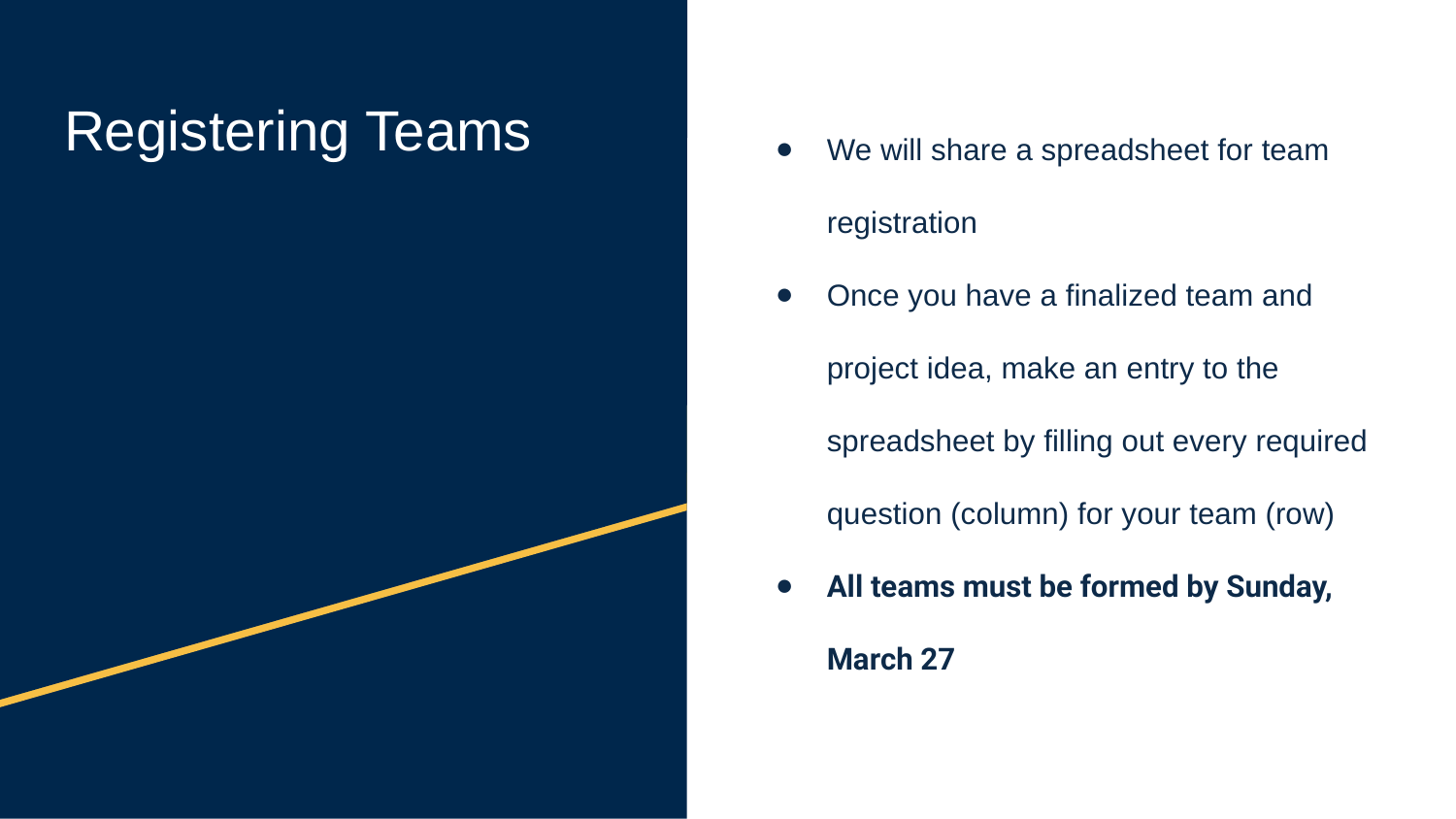

# Registering Teams
We will share a spreadsheet for team registration
Once you have a finalized team and project idea, make an entry to the spreadsheet by filling out every required question (column) for your team (row)
All teams must be formed by Sunday, March 27